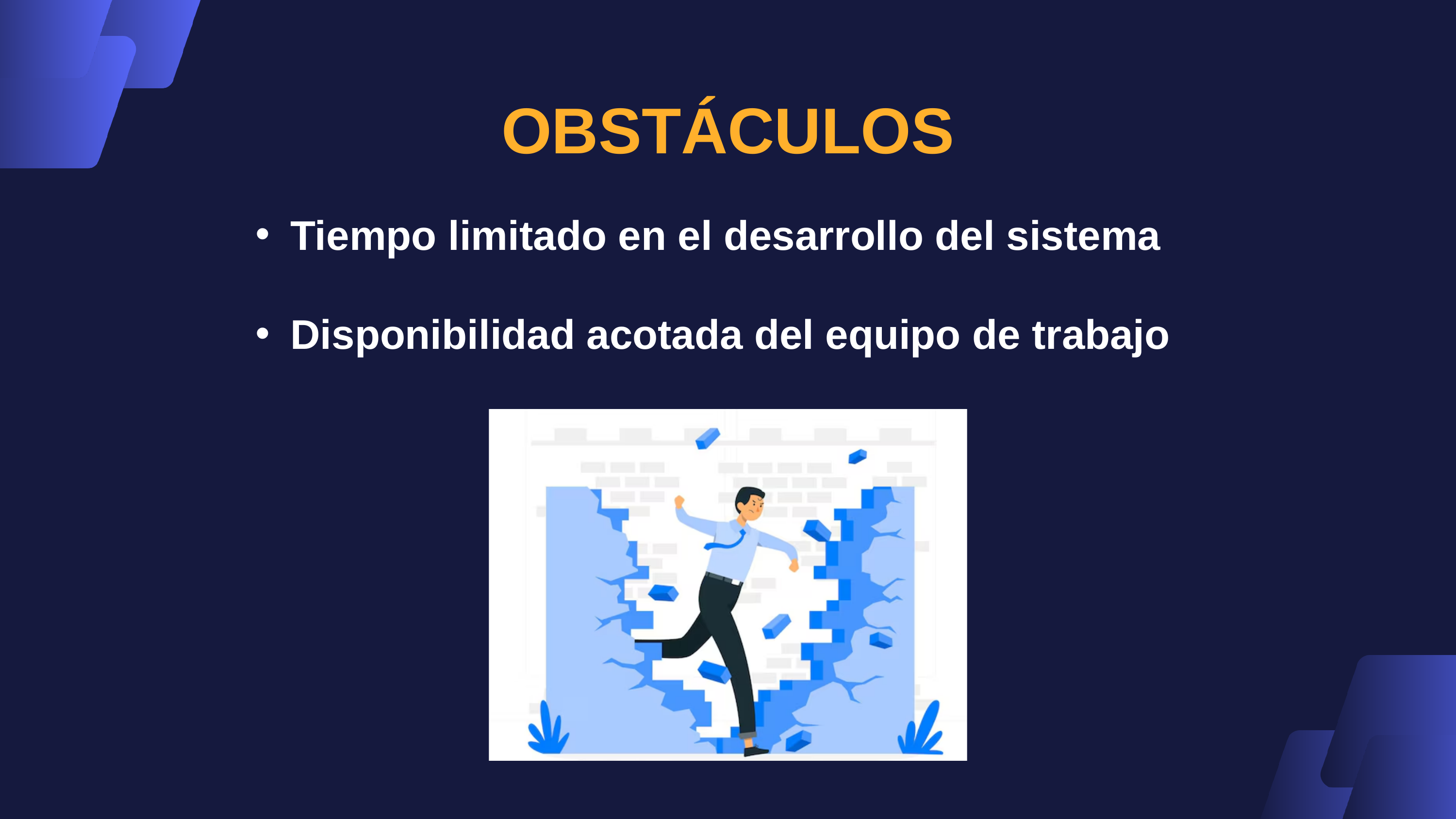

OBSTÁCULOS
Tiempo limitado en el desarrollo del sistema

Disponibilidad acotada del equipo de trabajo